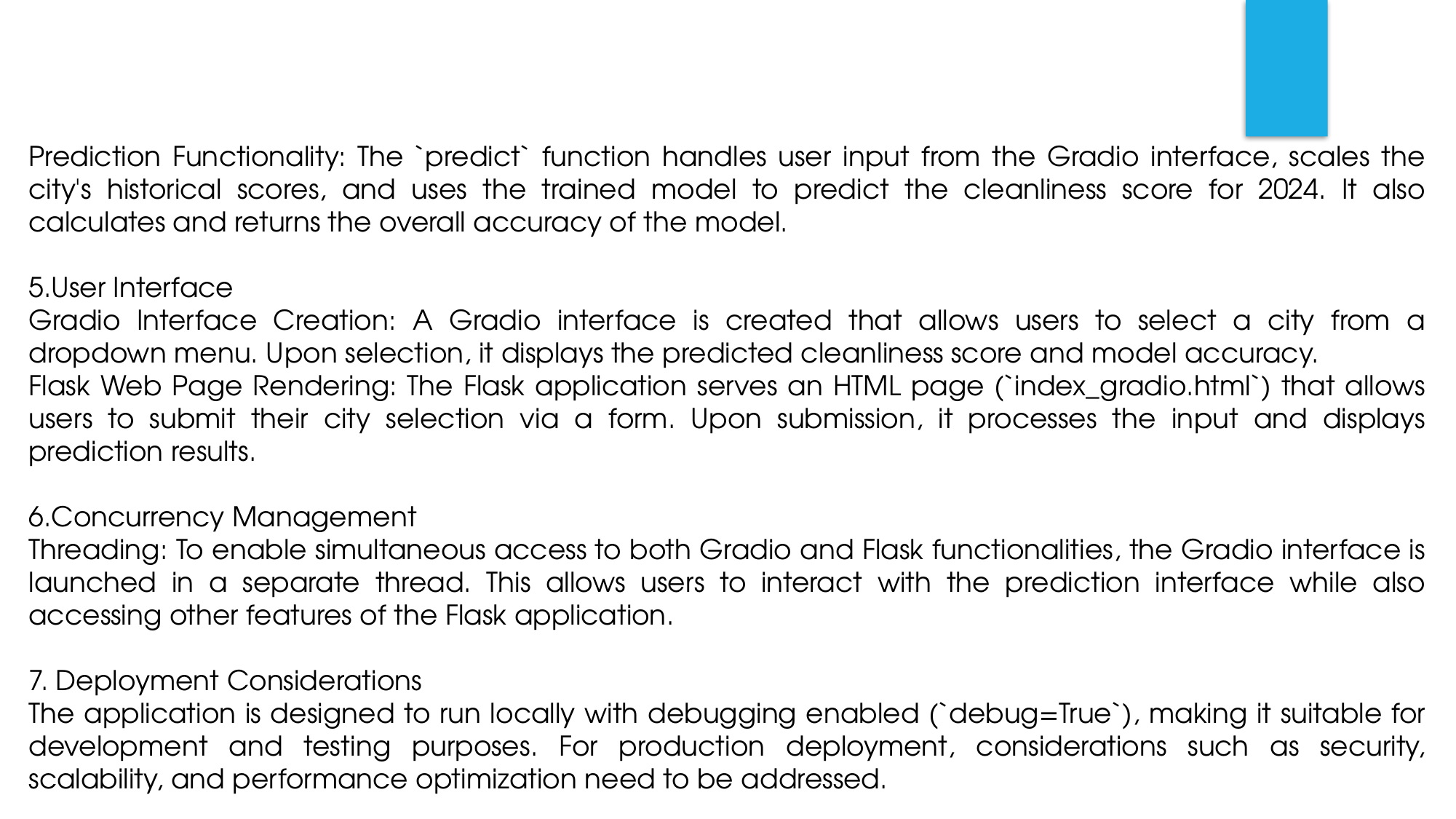

Prediction Functionality: The `predict` function handles user input from the Gradio interface, scales the city's historical scores, and uses the trained model to predict the cleanliness score for 2024. It also calculates and returns the overall accuracy of the model.

5.User Interface
Gradio Interface Creation: A Gradio interface is created that allows users to select a city from a dropdown menu. Upon selection, it displays the predicted cleanliness score and model accuracy.
Flask Web Page Rendering: The Flask application serves an HTML page (`index_gradio.html`) that allows users to submit their city selection via a form. Upon submission, it processes the input and displays prediction results.

6.Concurrency Management
Threading: To enable simultaneous access to both Gradio and Flask functionalities, the Gradio interface is launched in a separate thread. This allows users to interact with the prediction interface while also accessing other features of the Flask application.

7. Deployment Considerations
The application is designed to run locally with debugging enabled (`debug=True`), making it suitable for development and testing purposes. For production deployment, considerations such as security, scalability, and performance optimization need to be addressed.